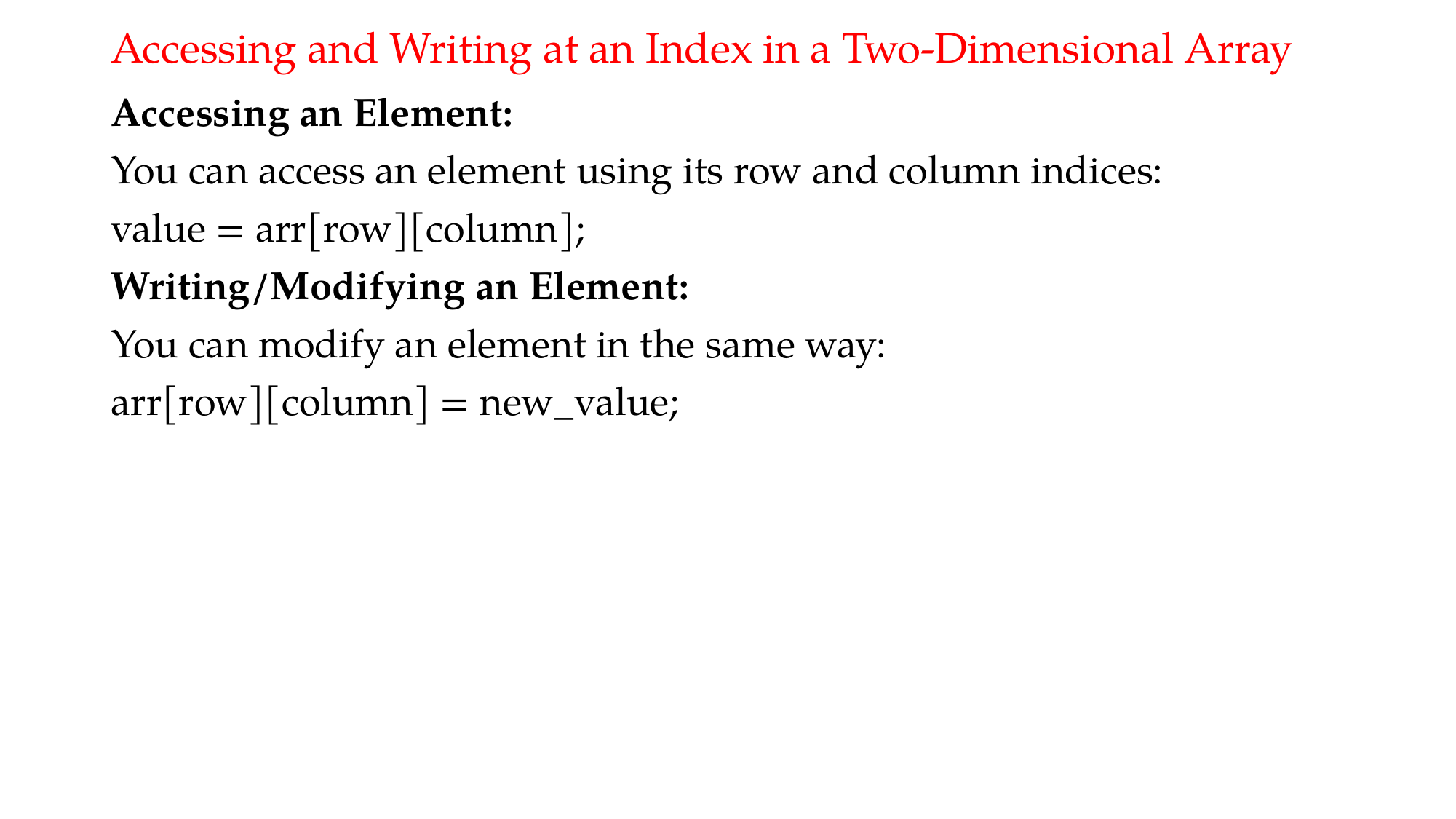

# Accessing and Writing at an Index in a Two-Dimensional Array
Accessing an Element:
You can access an element using its row and column indices:
value = arr[row][column];
Writing/Modifying an Element:
You can modify an element in the same way:
arr[row][column] = new_value;